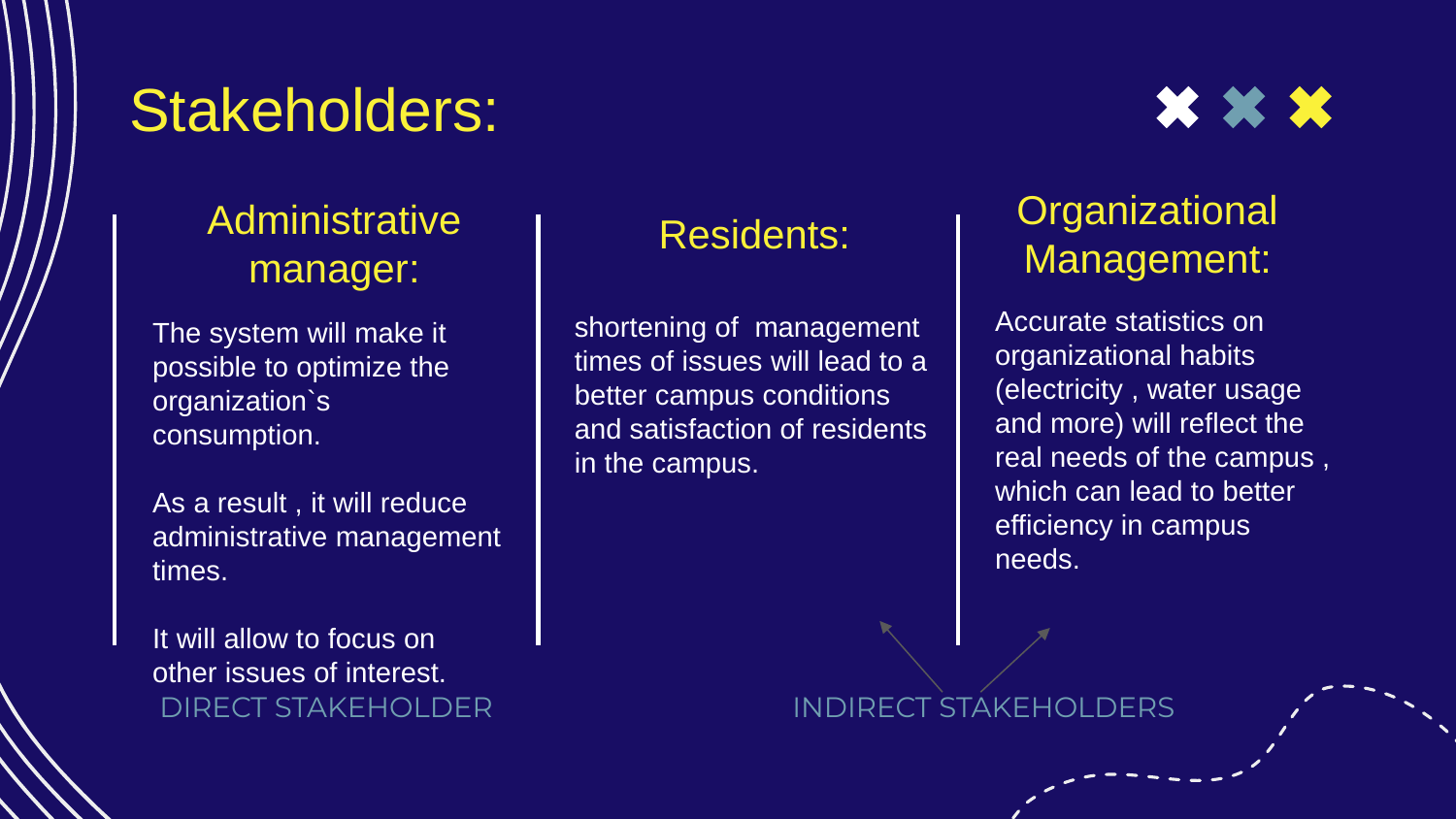

Stakeholders:

Residents:
Organizational Management:
# Administrative manager:

shortening of  management times of issues will lead to a better campus conditions and satisfaction of residents in the campus.

Accurate statistics on organizational habits (electricity , water usage and more) will reflect the real needs of the campus , which can lead to better efficiency in campus needs.
The system will make it possible to optimize the organization`s consumption.

As a result , it will reduce administrative management times.

It will allow to focus on other issues of interest.
DIRECT STAKEHOLDER
INDIRECT STAKEHOLDERS